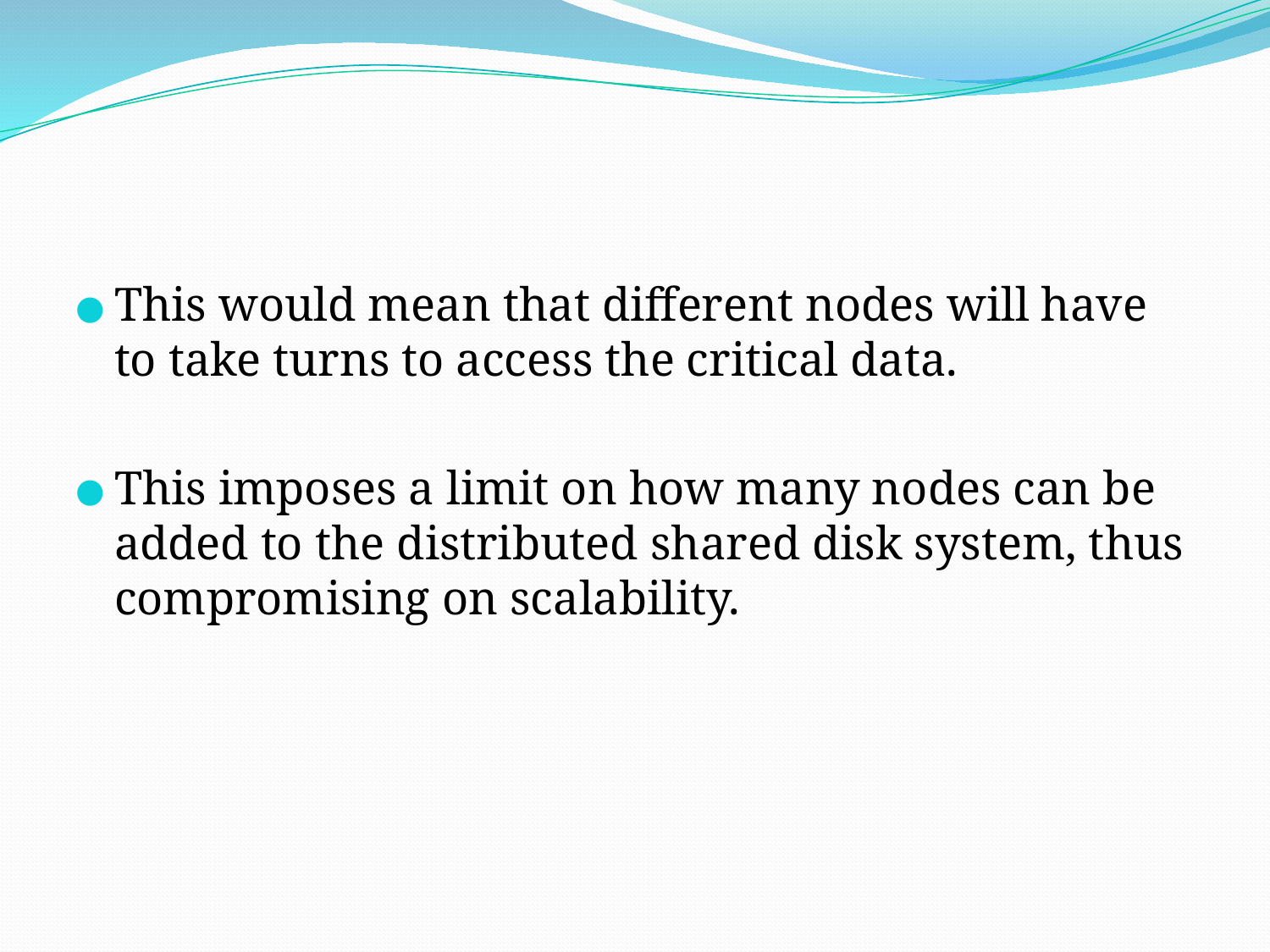

#
This would mean that different nodes will have to take turns to access the critical data.

This imposes a limit on how many nodes can be added to the distributed shared disk system, thus compromising on scalability.